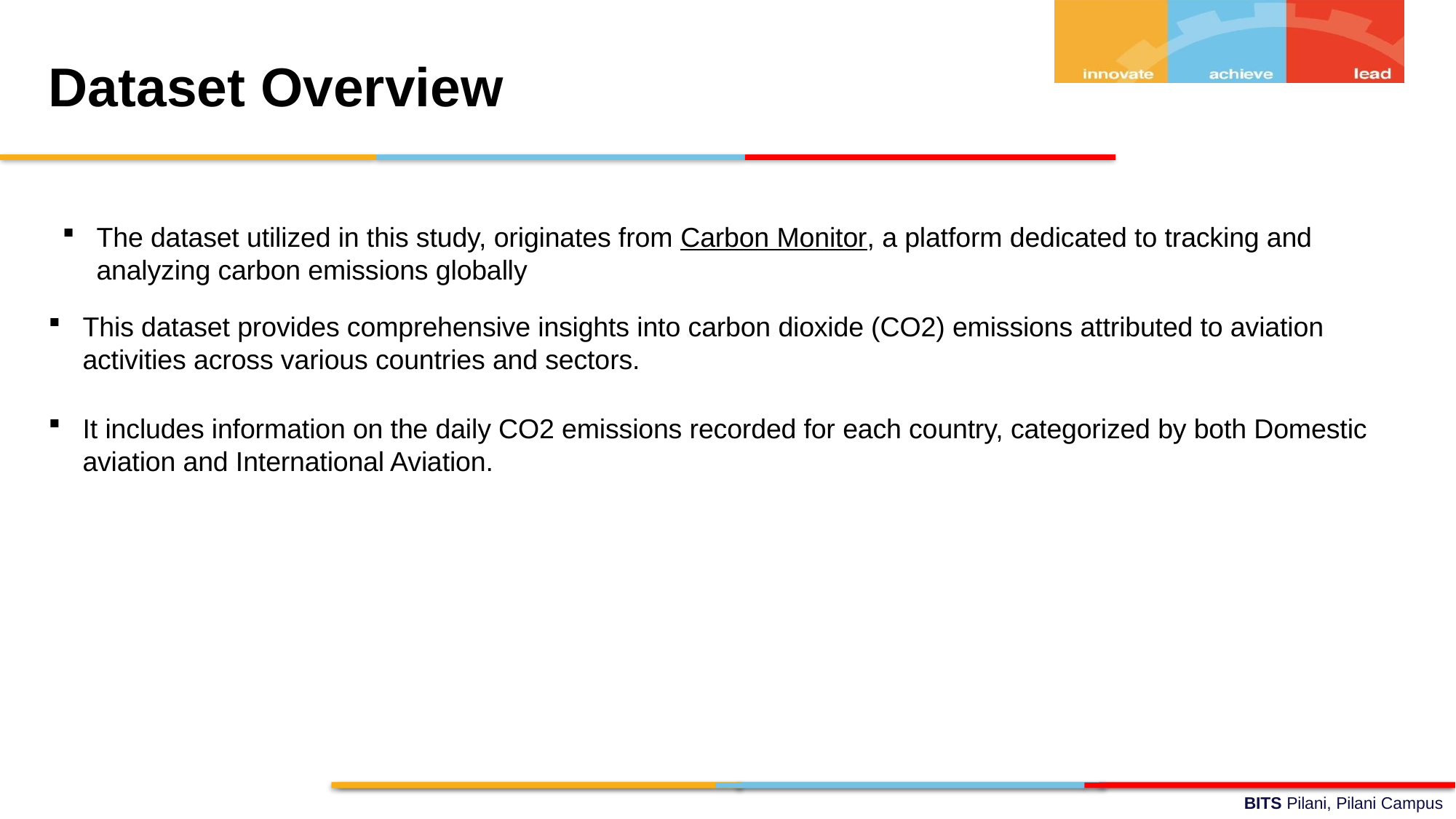

# Dataset Overview
The dataset utilized in this study, originates from Carbon Monitor, a platform dedicated to tracking and analyzing carbon emissions globally
This dataset provides comprehensive insights into carbon dioxide (CO2) emissions attributed to aviation activities across various countries and sectors.

It includes information on the daily CO2 emissions recorded for each country, categorized by both Domestic aviation and International Aviation.
BITS Pilani, Pilani Campus